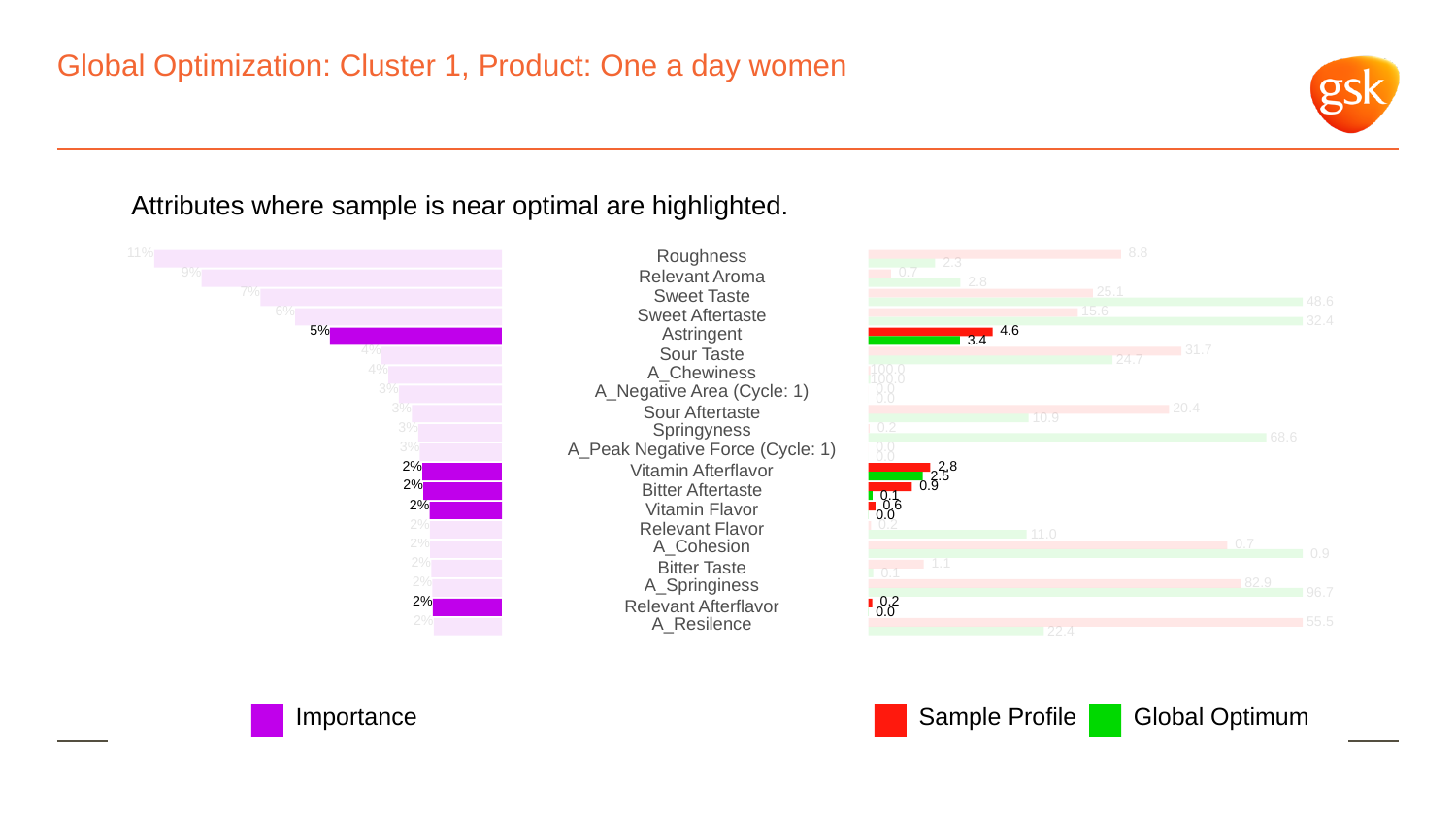

# Global Optimization: Cluster 1, Product: One a day women

Attributes where sample is near optimal are highlighted.

11%
Roughness
  8.8

  2.3

9%
  0.7

Relevant Aroma
  2.8

7%
 25.1

Sweet Taste
 48.6

6%
 15.6

Sweet Aftertaste
 32.4

5%
Astringent
  4.6

  3.4

4%
 31.7

Sour Taste
 24.7

4%
A_Chewiness
100.0

100.0

3%
A_Negative Area (Cycle: 1)
  0.0

  0.0

3%
 20.4

Sour Aftertaste
 10.9

3%
Springyness
  0.2

 68.6

3%
A_Peak Negative Force (Cycle: 1)
  0.0

  0.0

2%
  2.8

Vitamin Afterflavor
  2.5

2%
  0.9

Bitter Aftertaste
  0.1

2%
  0.6

Vitamin Flavor
  0.0

2%
  0.2

Relevant Flavor
 11.0

2%
A_Cohesion
  0.7

  0.9

2%
  1.1

Bitter Taste
  0.1

2%
A_Springiness
 82.9

 96.7

2%
  0.2

Relevant Afterflavor
  0.0

2%
A_Resilence
 55.5

 22.4

Global Optimum
Sample Profile
Importance